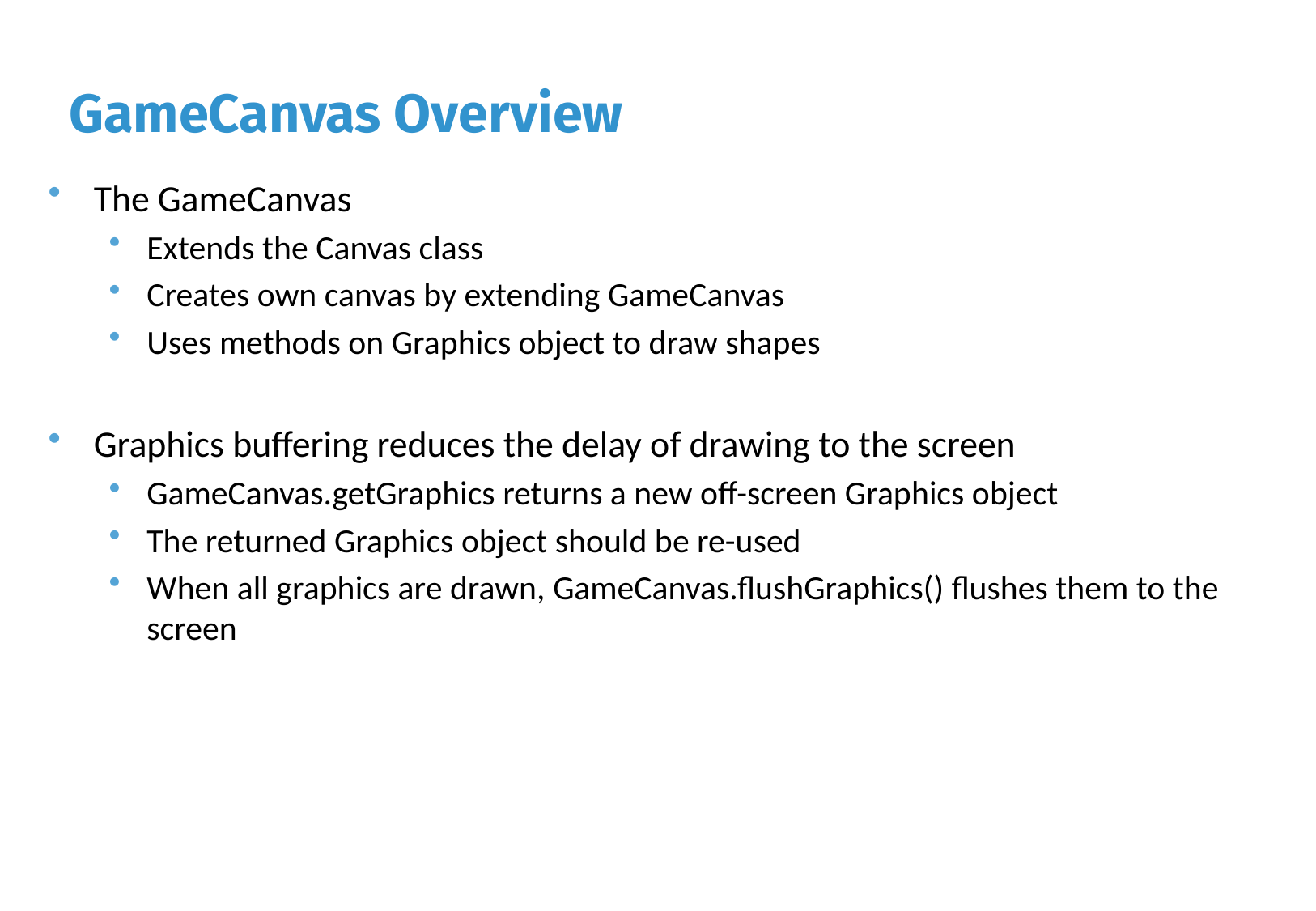

# GameCanvas Overview
The GameCanvas
Extends the Canvas class
Creates own canvas by extending GameCanvas
Uses methods on Graphics object to draw shapes

Graphics buffering reduces the delay of drawing to the screen
GameCanvas.getGraphics returns a new off-screen Graphics object
The returned Graphics object should be re-used
When all graphics are drawn, GameCanvas.flushGraphics() flushes them to the screen